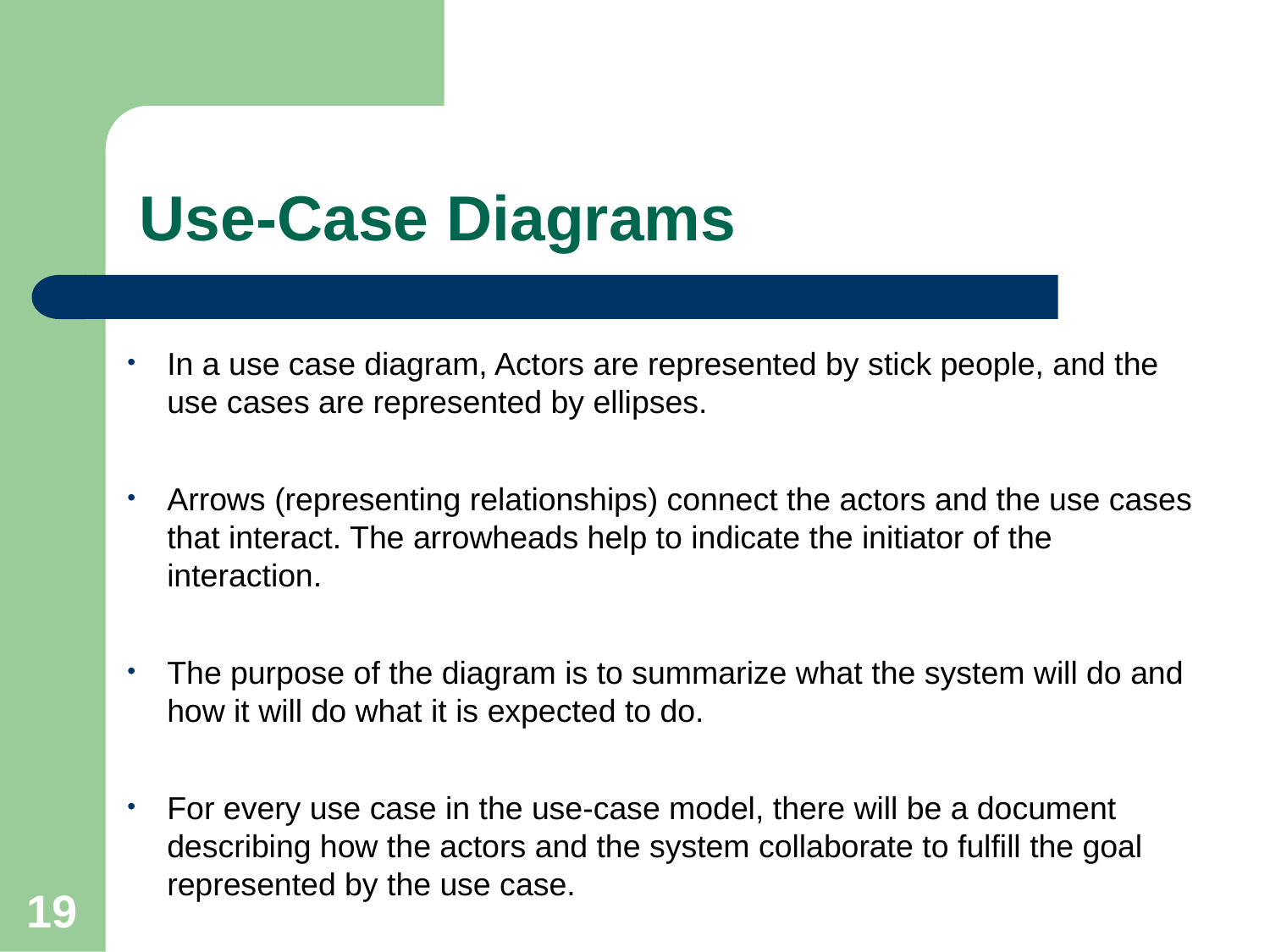

Use-Case Diagrams
In a use case diagram, Actors are represented by stick people, and the use cases are represented by ellipses.

Arrows (representing relationships) connect the actors and the use cases that interact. The arrowheads help to indicate the initiator of the interaction.

The purpose of the diagram is to summarize what the system will do and how it will do what it is expected to do.

For every use case in the use-case model, there will be a document describing how the actors and the system collaborate to fulfill the goal represented by the use case.
19